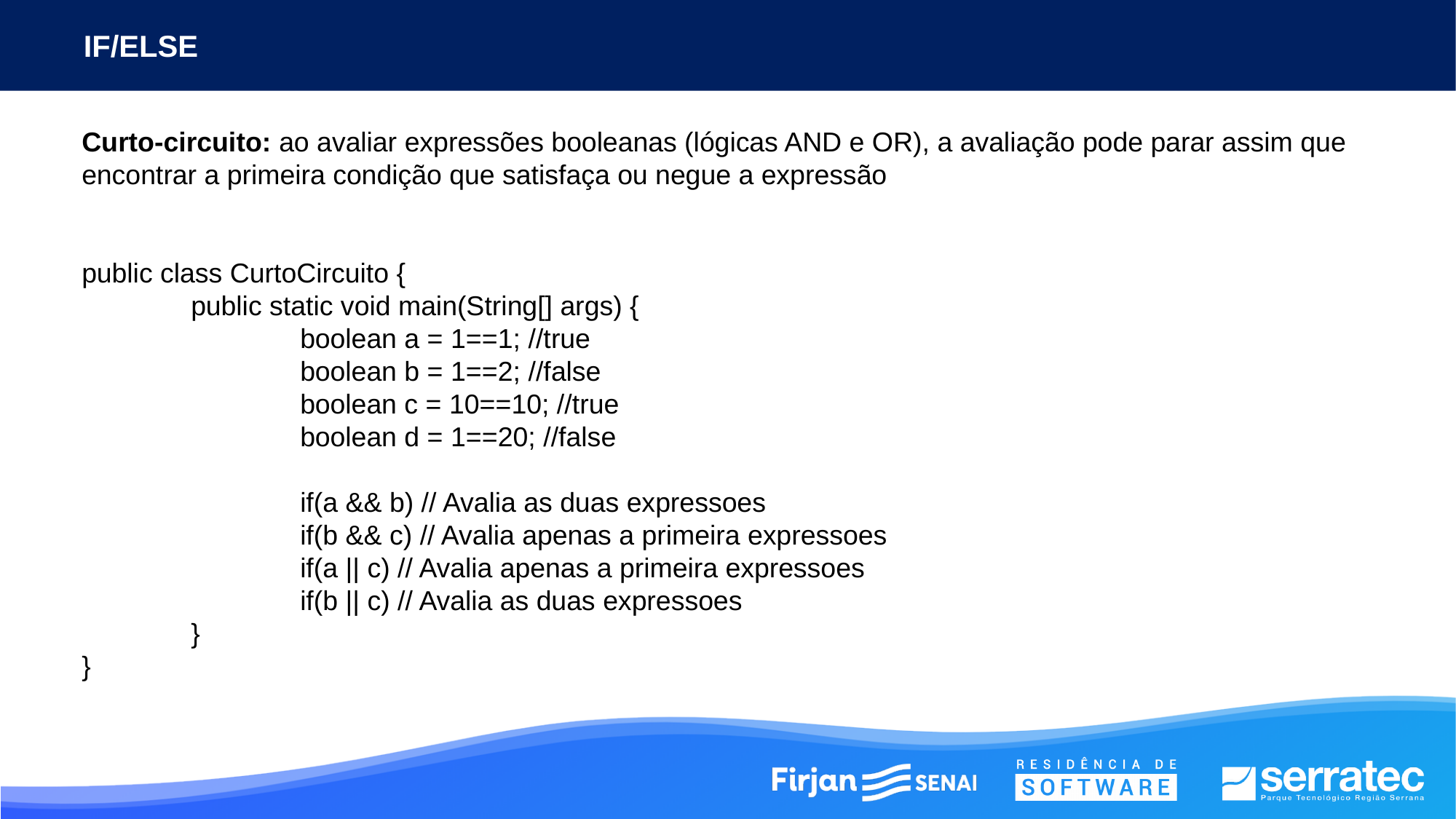

# IF/ELSE
Curto-circuito: ao avaliar expressões booleanas (lógicas AND e OR), a avaliação pode parar assim que encontrar a primeira condição que satisfaça ou negue a expressão

public class CurtoCircuito {
	public static void main(String[] args) {
		boolean a = 1==1; //true
		boolean b = 1==2; //false
		boolean c = 10==10; //true
		boolean d = 1==20; //false

		if(a && b) // Avalia as duas expressoes
		if(b && c) // Avalia apenas a primeira expressoes
		if(a || c) // Avalia apenas a primeira expressoes
		if(b || c) // Avalia as duas expressoes
	}
}